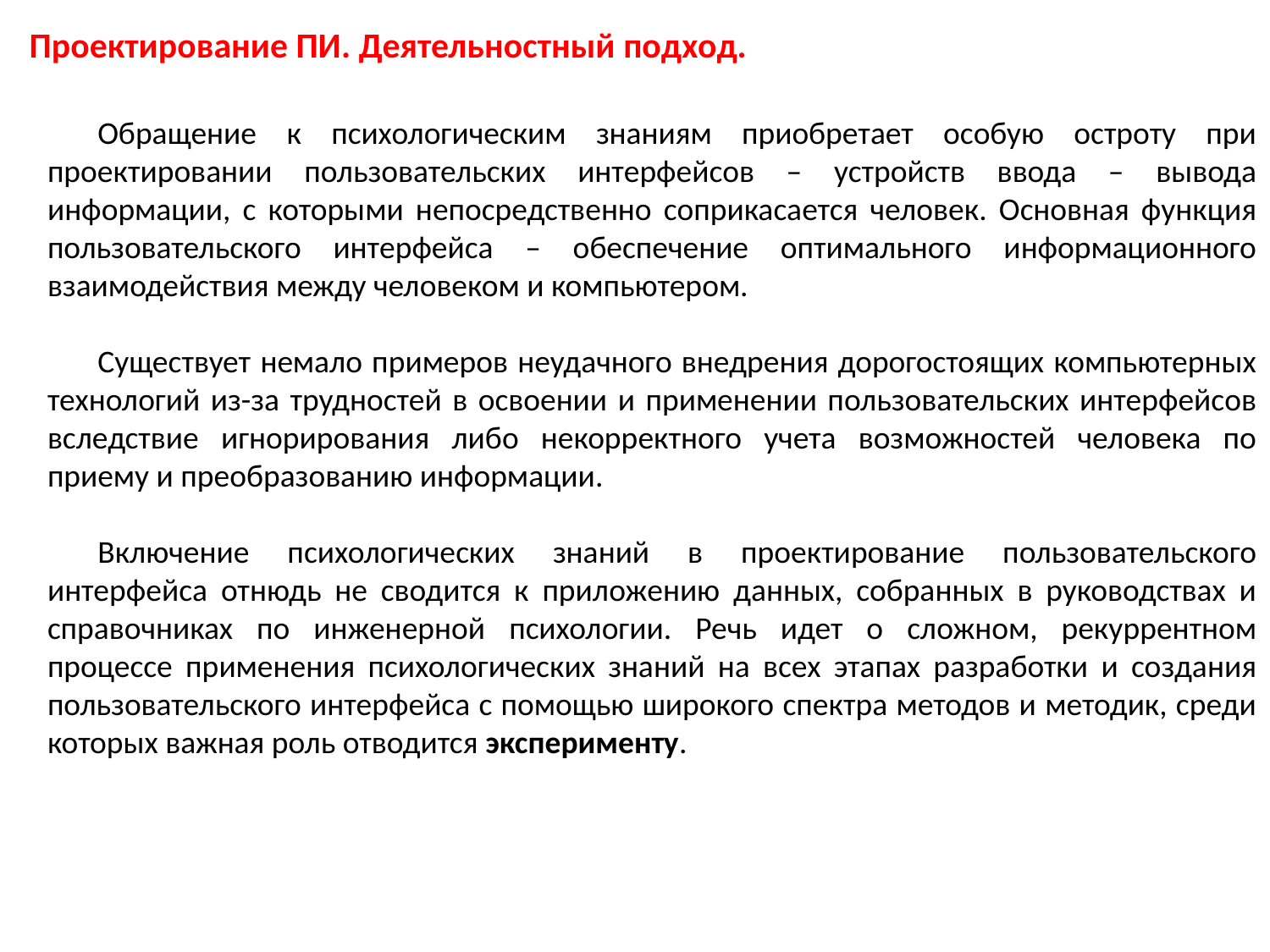

Проектирование ПИ. Деятельностный подход.
Обращение к психологическим знаниям приобретает особую остроту при проектировании пользовательских интерфейсов – устройств ввода – вывода информации, с которыми непосредственно соприкасается человек. Основная функция пользовательского интерфейса – обеспечение оптимального информационного взаимодействия между человеком и компьютером.

Существует немало примеров неудачного внедрения дорогостоящих компьютерных технологий из-за трудностей в освоении и применении пользовательских интерфейсов вследствие игнорирования либо некорректного учета возможностей человека по приему и преобразованию информации.

Включение психологических знаний в проектирование пользовательского интерфейса отнюдь не сводится к приложению данных, собранных в руководствах и справочниках по инженерной психологии. Речь идет о сложном, рекуррентном процессе применения психологических знаний на всех этапах разработки и создания пользовательского интерфейса с помощью широкого спектра методов и методик, среди которых важная роль отводится эксперименту.